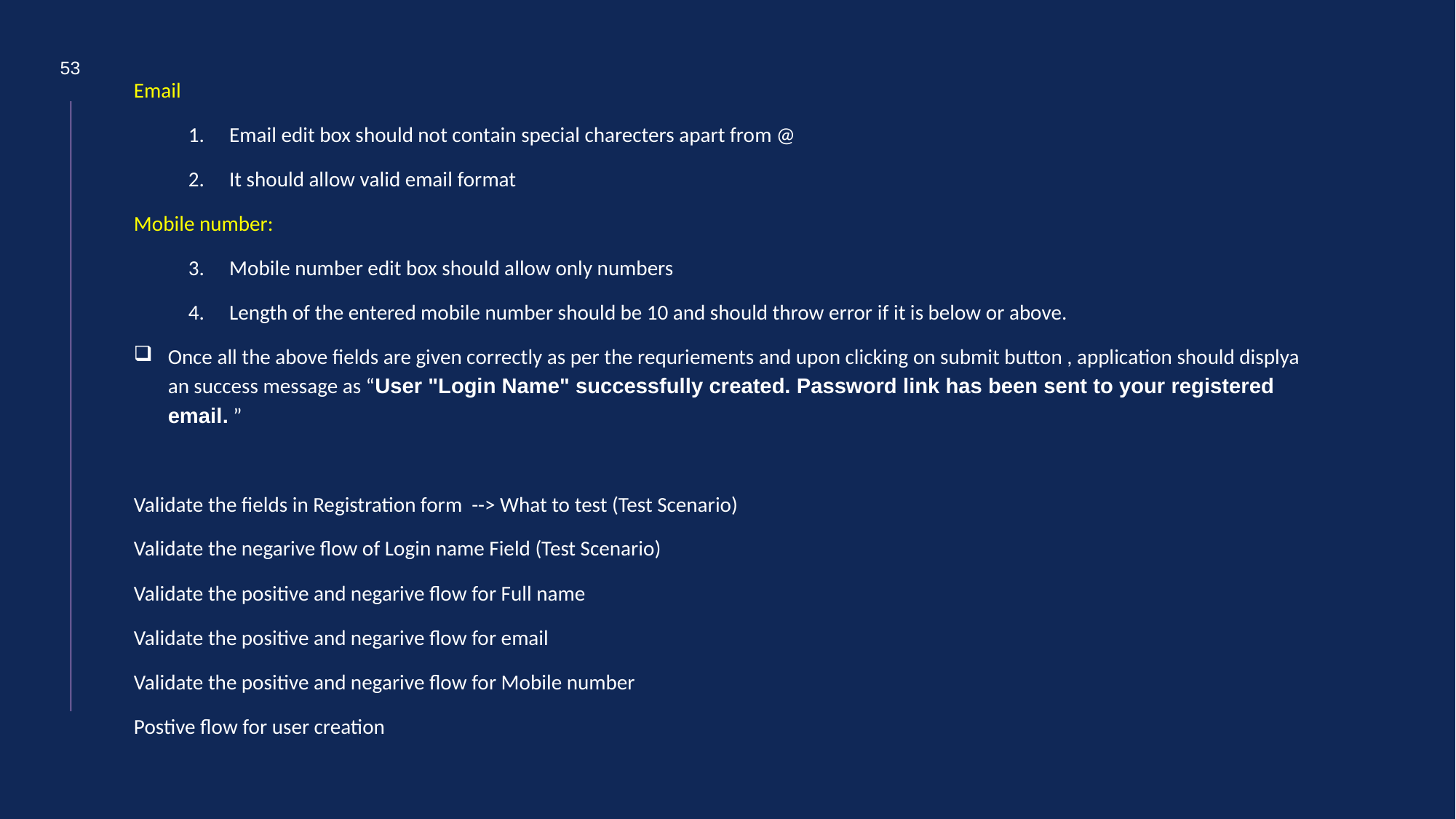

53
Email
Email edit box should not contain special charecters apart from @
It should allow valid email format
Mobile number:
Mobile number edit box should allow only numbers
Length of the entered mobile number should be 10 and should throw error if it is below or above.
Once all the above fields are given correctly as per the requriements and upon clicking on submit button , application should displya an success message as “User "Login Name" successfully created. Password link has been sent to your registered email. ”

Validate the fields in Registration form  --> What to test (Test Scenario)
Validate the negarive flow of Login name Field (Test Scenario)
Validate the positive and negarive flow for Full name
Validate the positive and negarive flow for email
Validate the positive and negarive flow for Mobile number
Postive flow for user creation